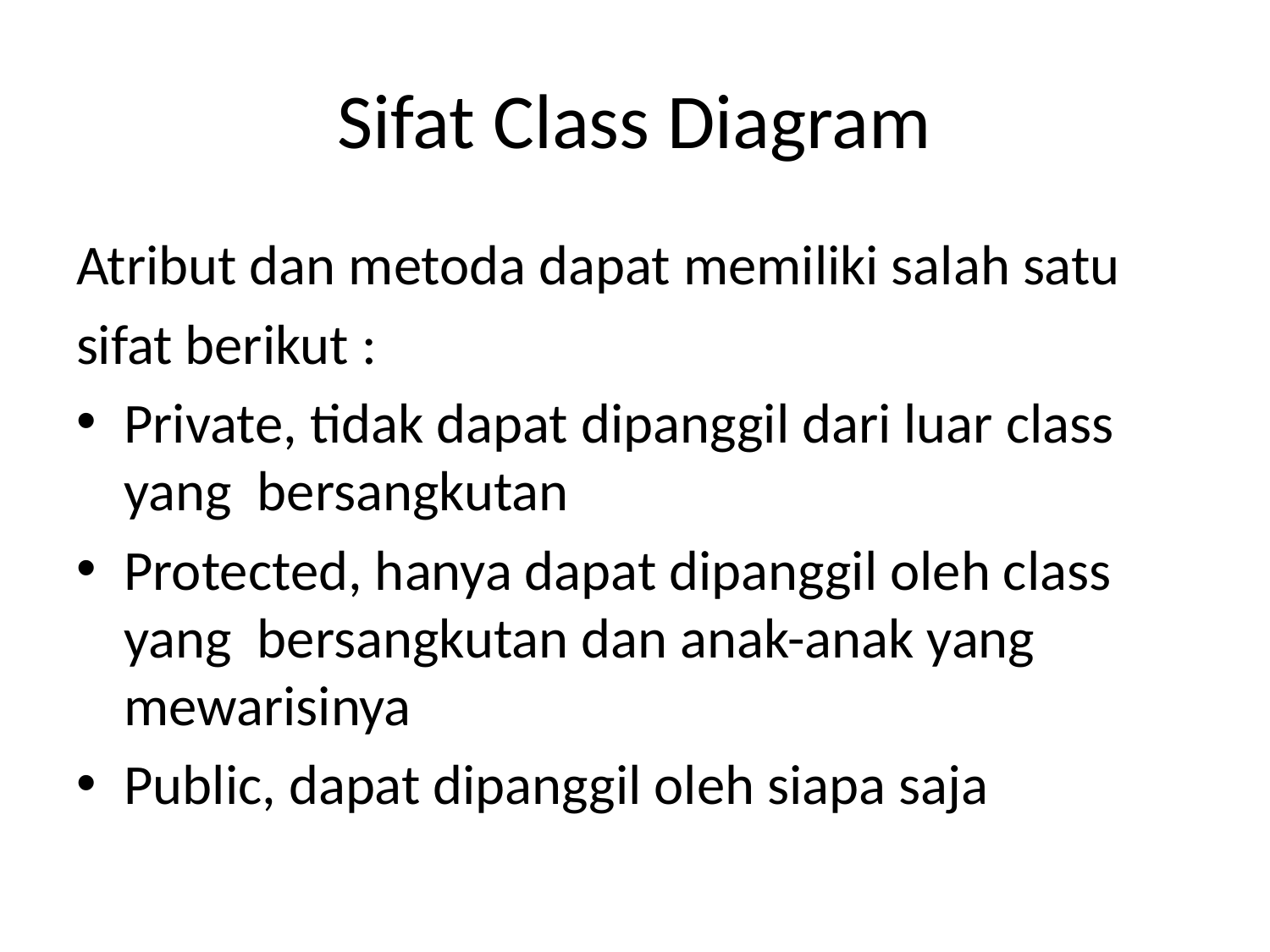

# Sifat Class Diagram
Atribut dan metoda dapat memiliki salah satu
sifat berikut :
Private, tidak dapat dipanggil dari luar class yang  bersangkutan
Protected, hanya dapat dipanggil oleh class yang  bersangkutan dan anak-anak yang mewarisinya
Public, dapat dipanggil oleh siapa saja